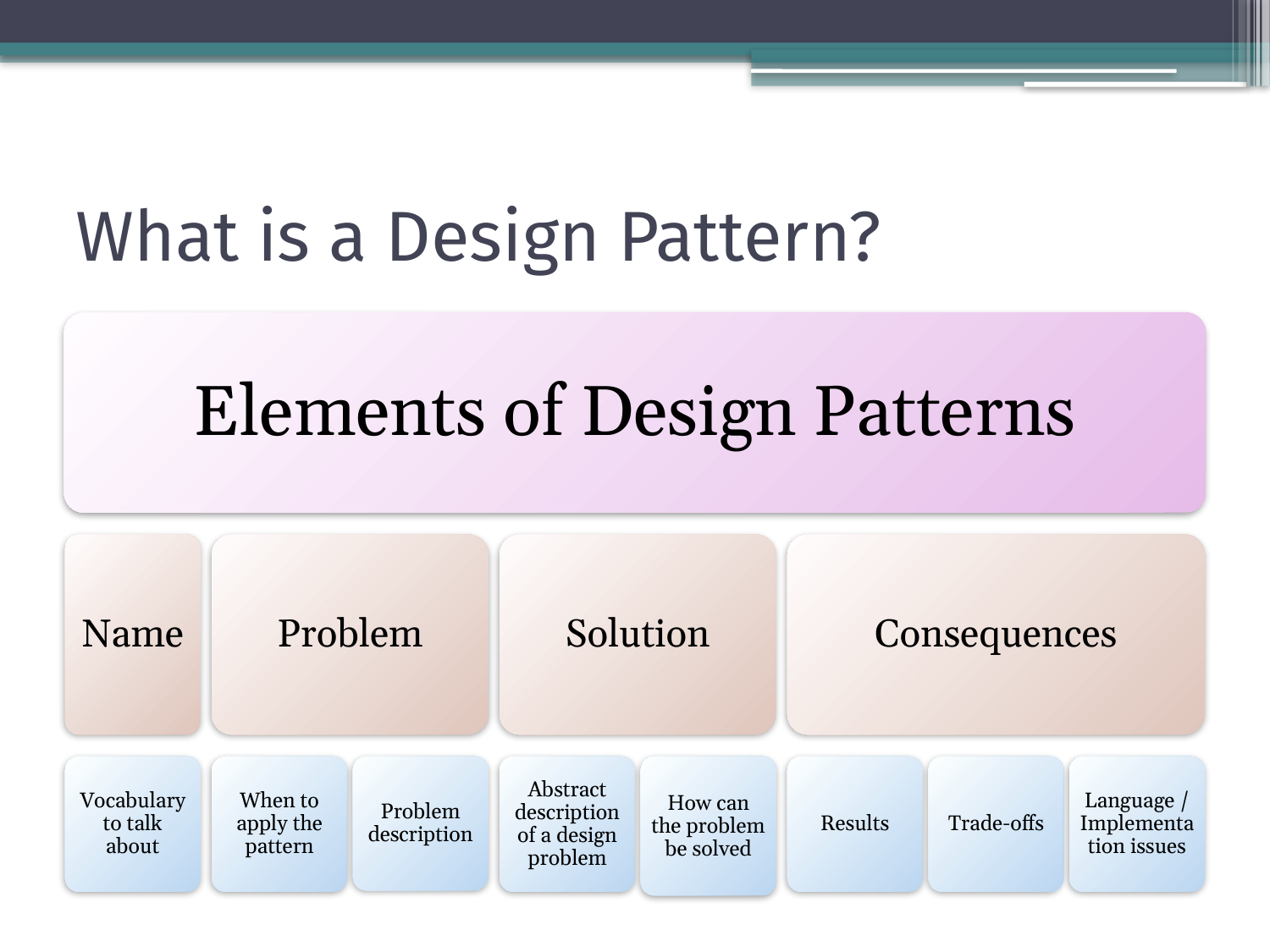

# What is a Design Pattern?
Elements of Design Patterns
Name
Vocabulary to talk about
Problem
When to apply the pattern
Problem description
Solution
Abstract description of a design problem
How can the problem be solved
Consequences
Results
Trade-offs
Language / Implementation issues